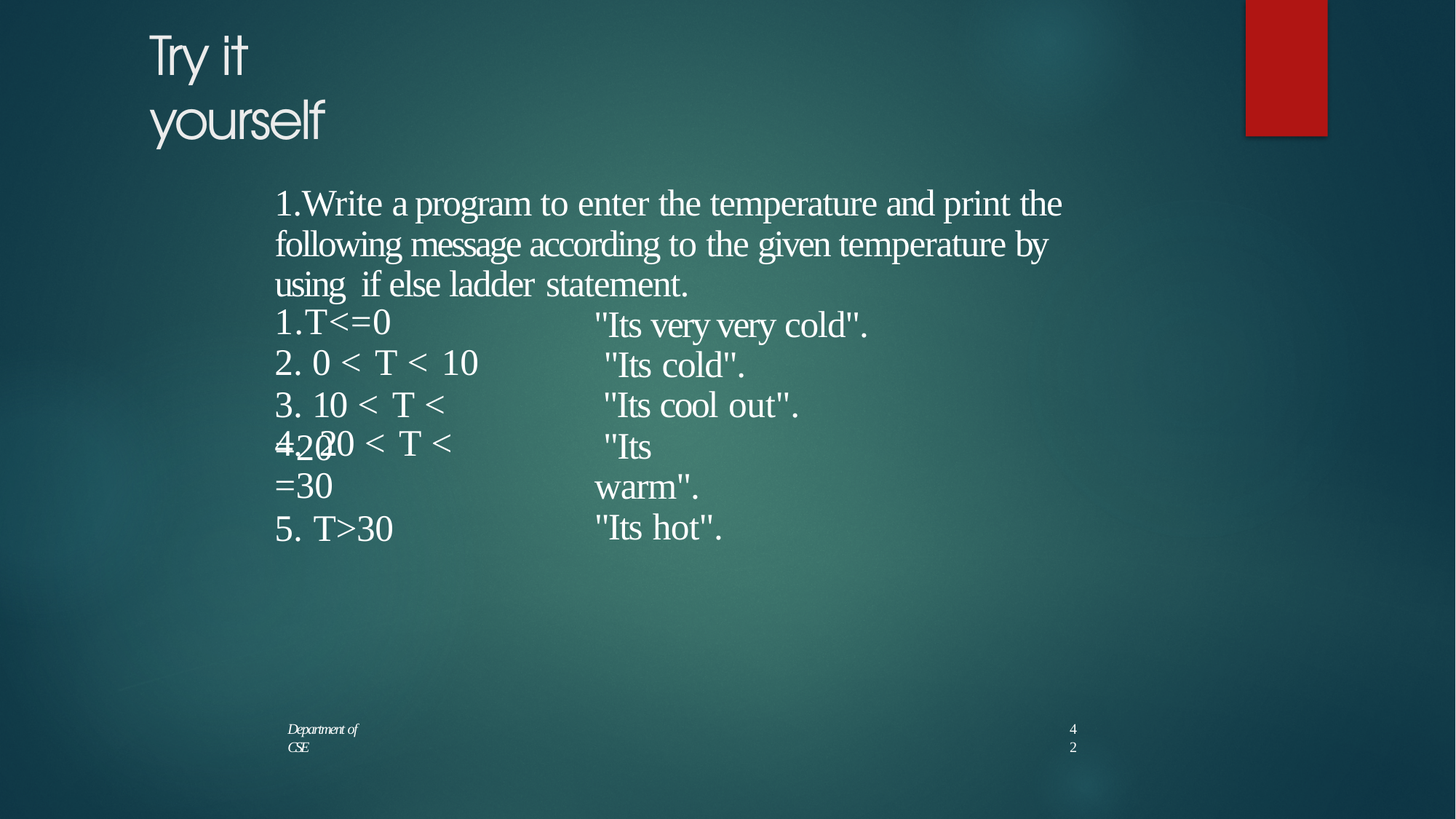

# Try it yourself
1.Write a program to enter the temperature and print the  following message according to the given temperature by using  if else ladder statement.
"Its very very cold".  "Its cold".
"Its cool out".
1.T<=0
2. 0 < T < 10
3. 10 < T < =20
4.	20 < T < =30
5. T>30
"Its warm".  "Its hot".
Department of CSE
42